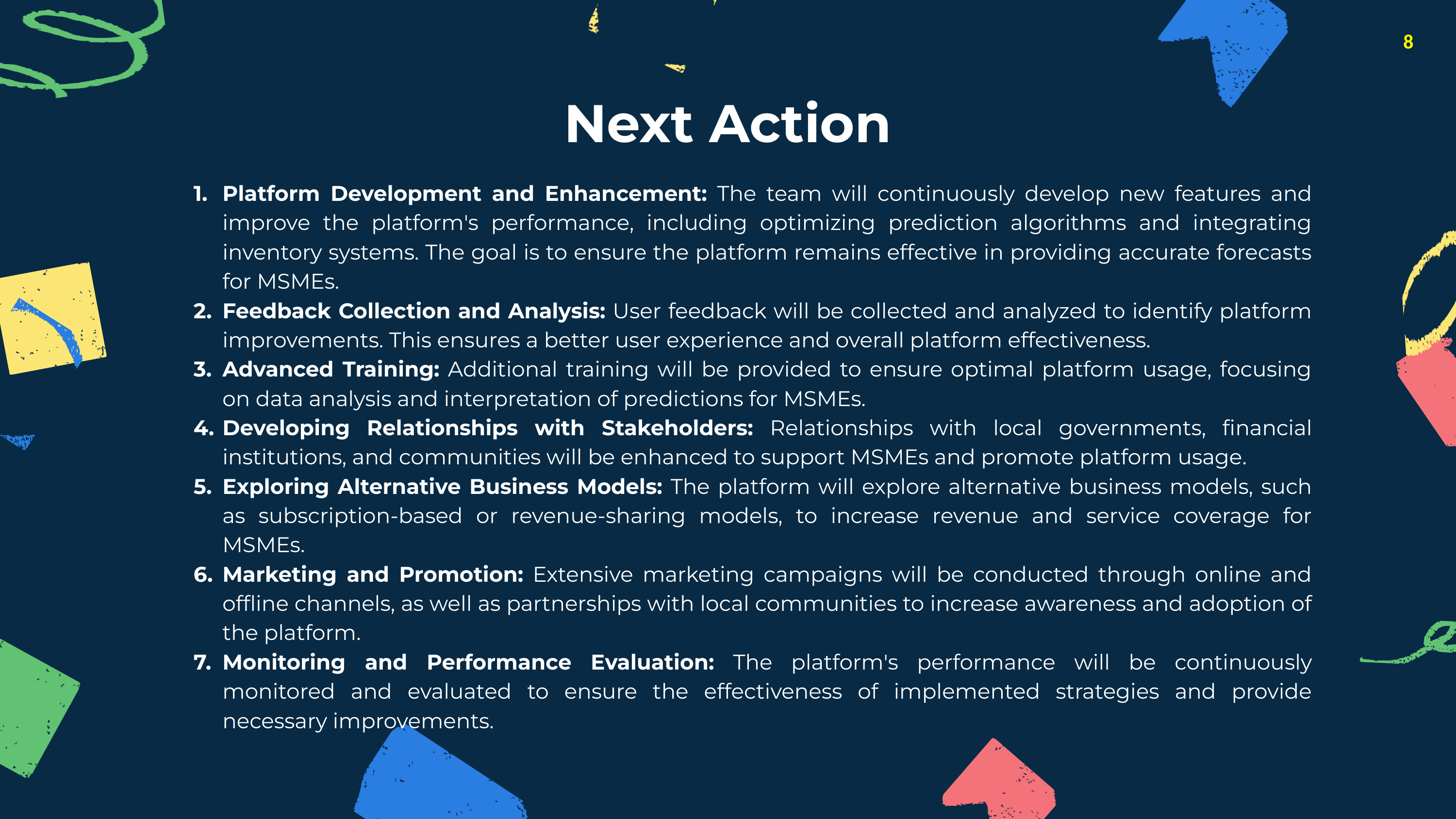

8
# Next Action
Platform Development and Enhancement: The team will continuously develop new features and improve the platform's performance, including optimizing prediction algorithms and integrating inventory systems. The goal is to ensure the platform remains effective in providing accurate forecasts for MSMEs.
Feedback Collection and Analysis: User feedback will be collected and analyzed to identify platform improvements. This ensures a better user experience and overall platform effectiveness.
Advanced Training: Additional training will be provided to ensure optimal platform usage, focusing on data analysis and interpretation of predictions for MSMEs.
Developing Relationships with Stakeholders: Relationships with local governments, financial institutions, and communities will be enhanced to support MSMEs and promote platform usage.
Exploring Alternative Business Models: The platform will explore alternative business models, such as subscription-based or revenue-sharing models, to increase revenue and service coverage for MSMEs.
Marketing and Promotion: Extensive marketing campaigns will be conducted through online and offline channels, as well as partnerships with local communities to increase awareness and adoption of the platform.
Monitoring and Performance Evaluation: The platform's performance will be continuously monitored and evaluated to ensure the effectiveness of implemented strategies and provide necessary improvements.